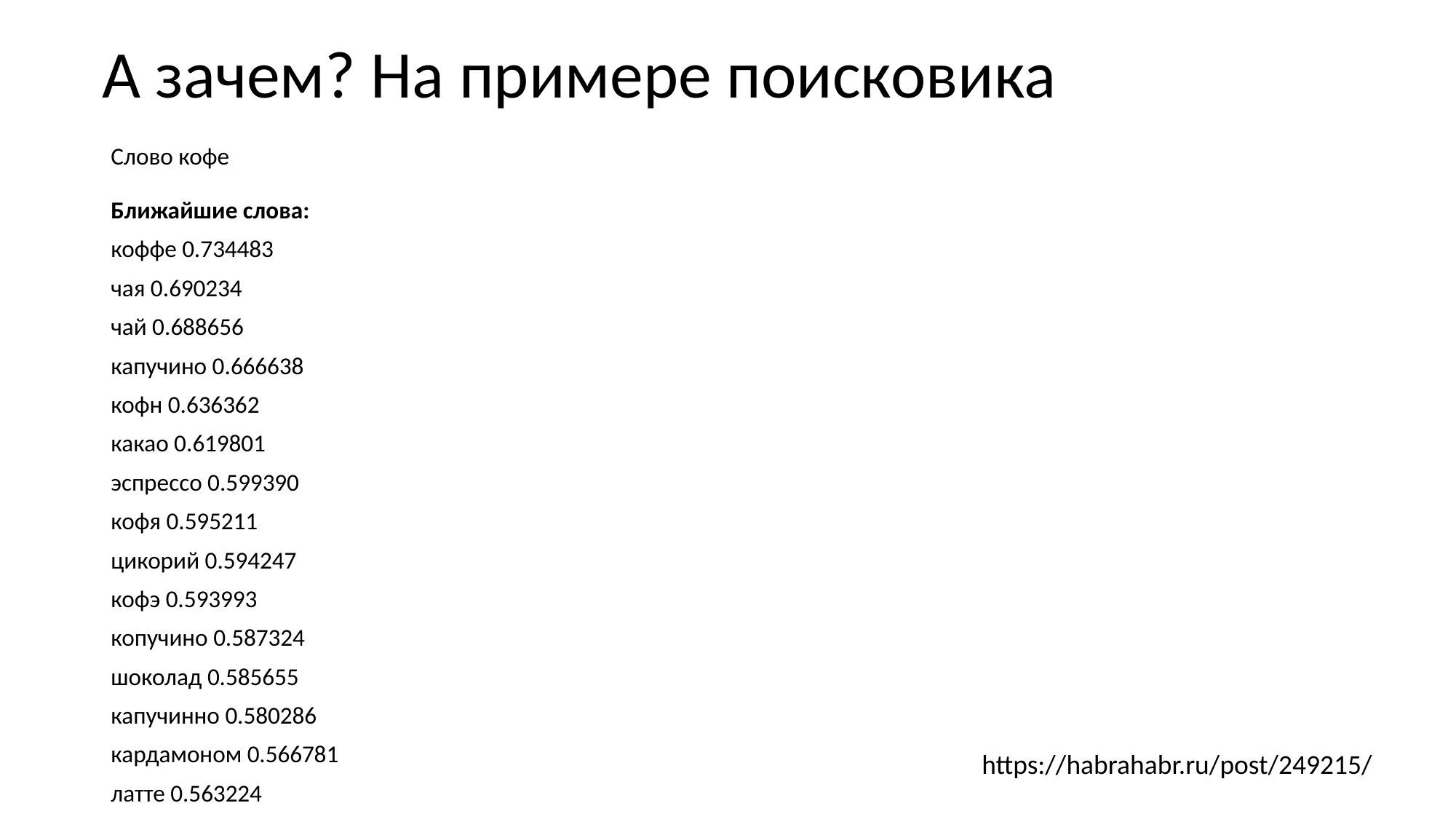

# А зачем? На примере поисковика
Слово кофе
Ближайшие слова:
коффе 0.734483
чая 0.690234
чай 0.688656
капучино 0.666638
кофн 0.636362
какао 0.619801
эспрессо 0.599390
кофя 0.595211
цикорий 0.594247
кофэ 0.593993
копучино 0.587324
шоколад 0.585655
капучинно 0.580286
кардамоном 0.566781
латте 0.563224
https://habrahabr.ru/post/249215/